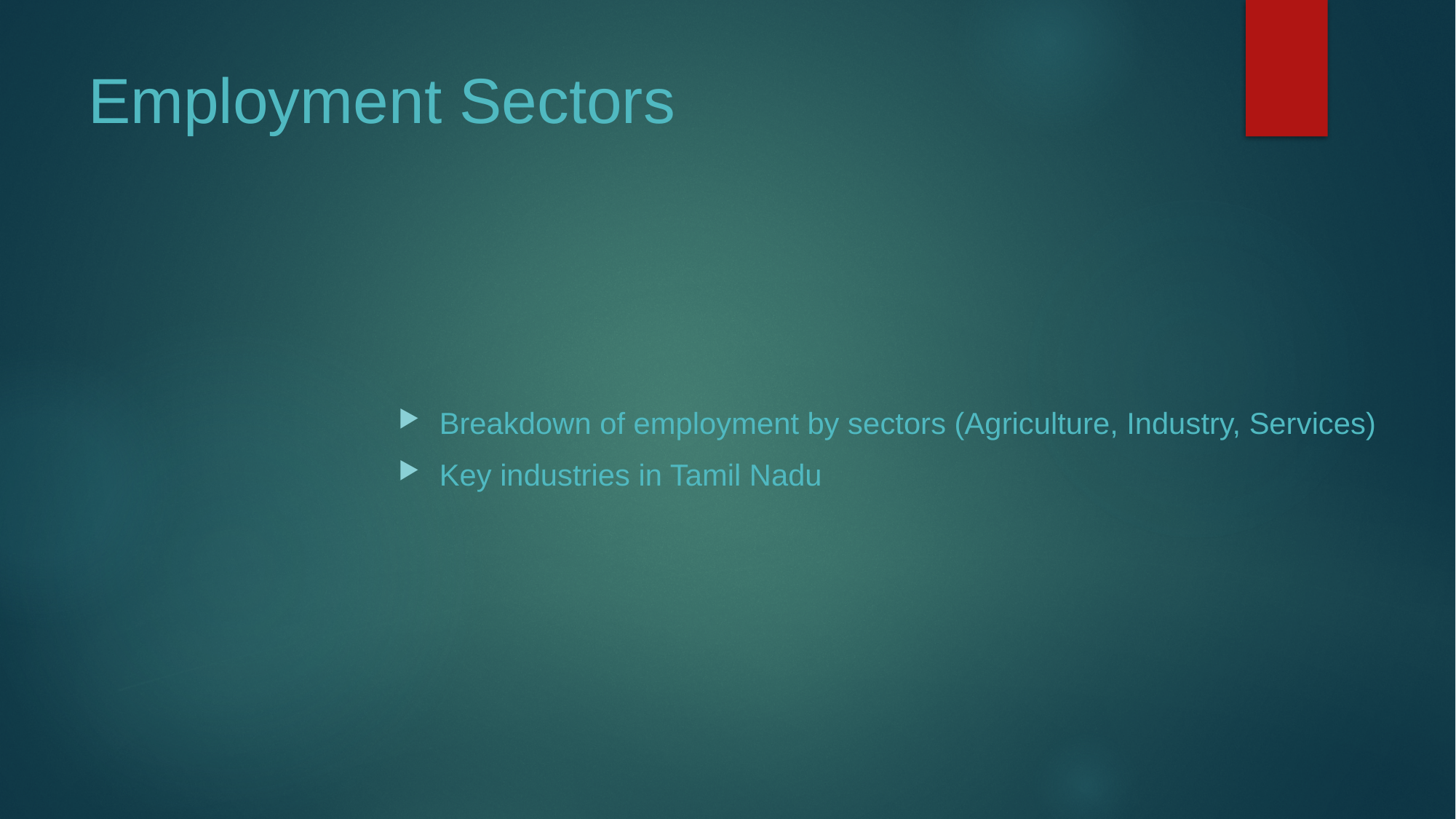

# Employment Sectors
Breakdown of employment by sectors (Agriculture, Industry, Services)
Key industries in Tamil Nadu